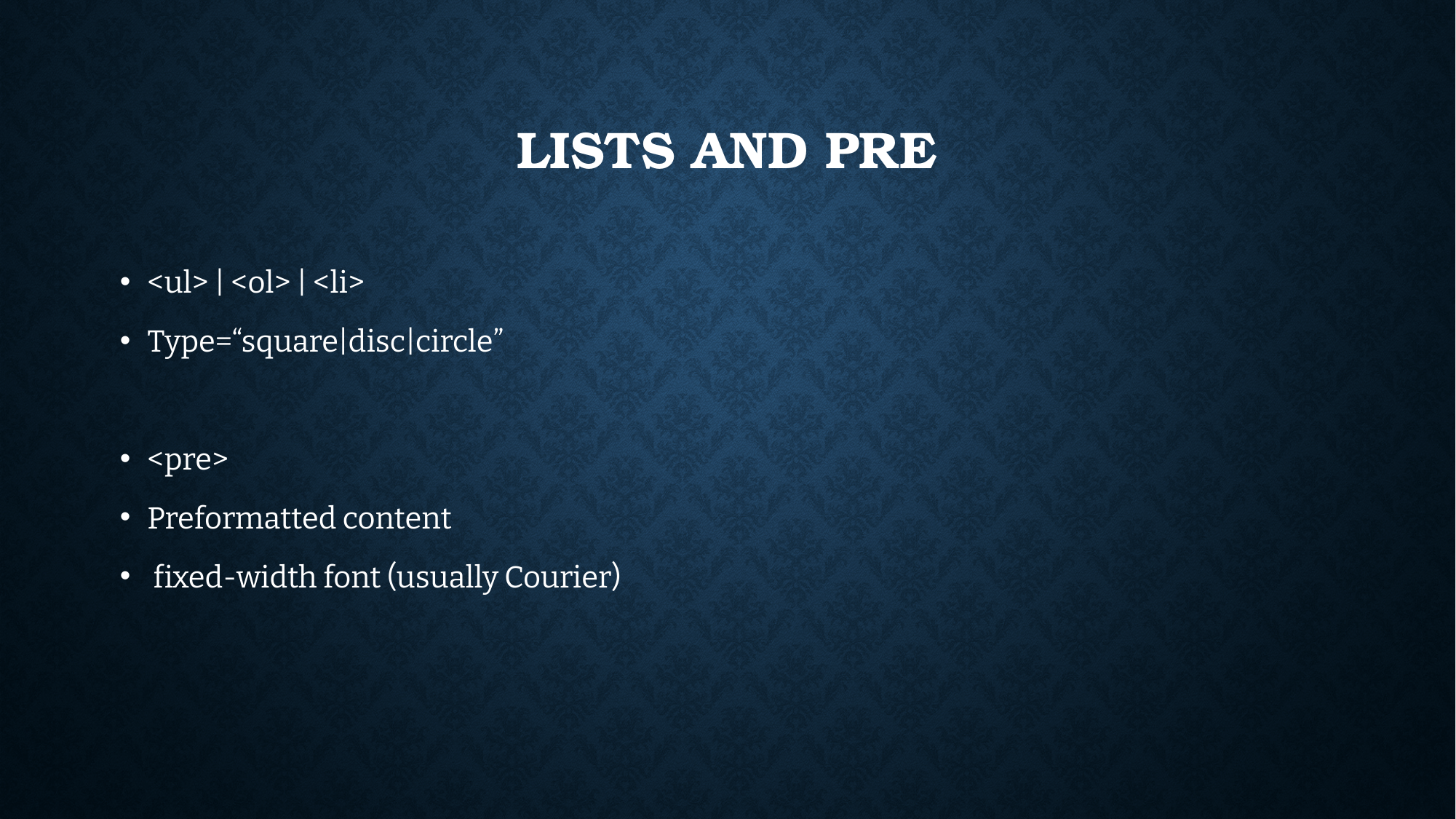

# Lists and PRE
<ul> | <ol> | <li>
Type=“square|disc|circle”

<pre>
Preformatted content
 fixed-width font (usually Courier)